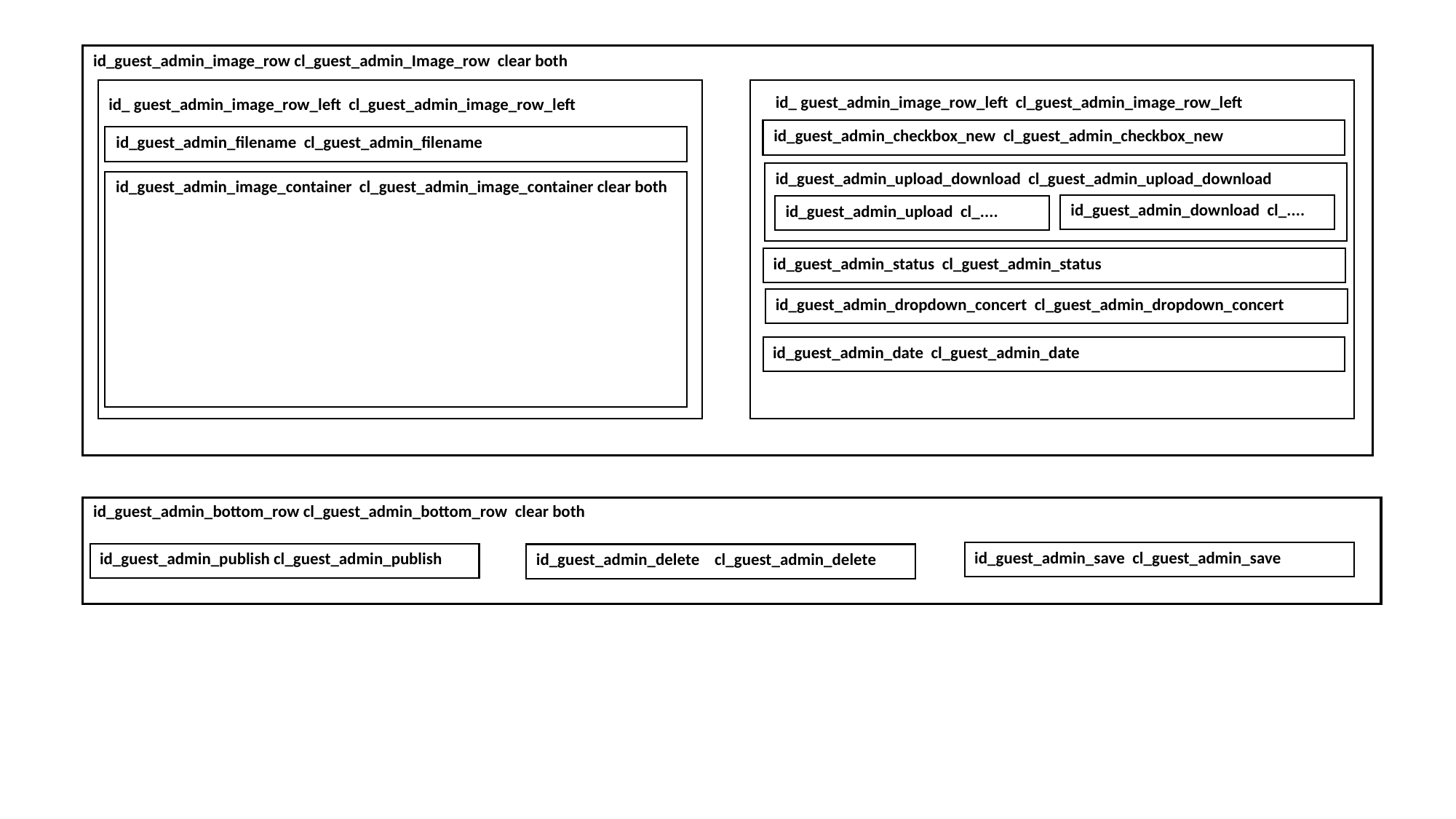

id_guest_admin_image_row cl_guest_admin_Image_row  clear both

id_ guest_admin_image_row_left  cl_guest_admin_image_row_left
id_ guest_admin_image_row_left  cl_guest_admin_image_row_left
id_guest_admin_checkbox_new  cl_guest_admin_checkbox_new

id_guest_admin_filename  cl_guest_admin_filename

id_guest_admin_upload_download  cl_guest_admin_upload_download

id_guest_admin_image_container  cl_guest_admin_image_container clear both

id_guest_admin_download  cl_....

id_guest_admin_upload  cl_....
id_guest_admin_status  cl_guest_admin_status

id_guest_admin_dropdown_concert  cl_guest_admin_dropdown_concert

id_guest_admin_date  cl_guest_admin_date

id_guest_admin_bottom_row cl_guest_admin_bottom_row  clear both

id_guest_admin_save  cl_guest_admin_save

id_guest_admin_publish cl_guest_admin_publish
id_guest_admin_delete    cl_guest_admin_delete